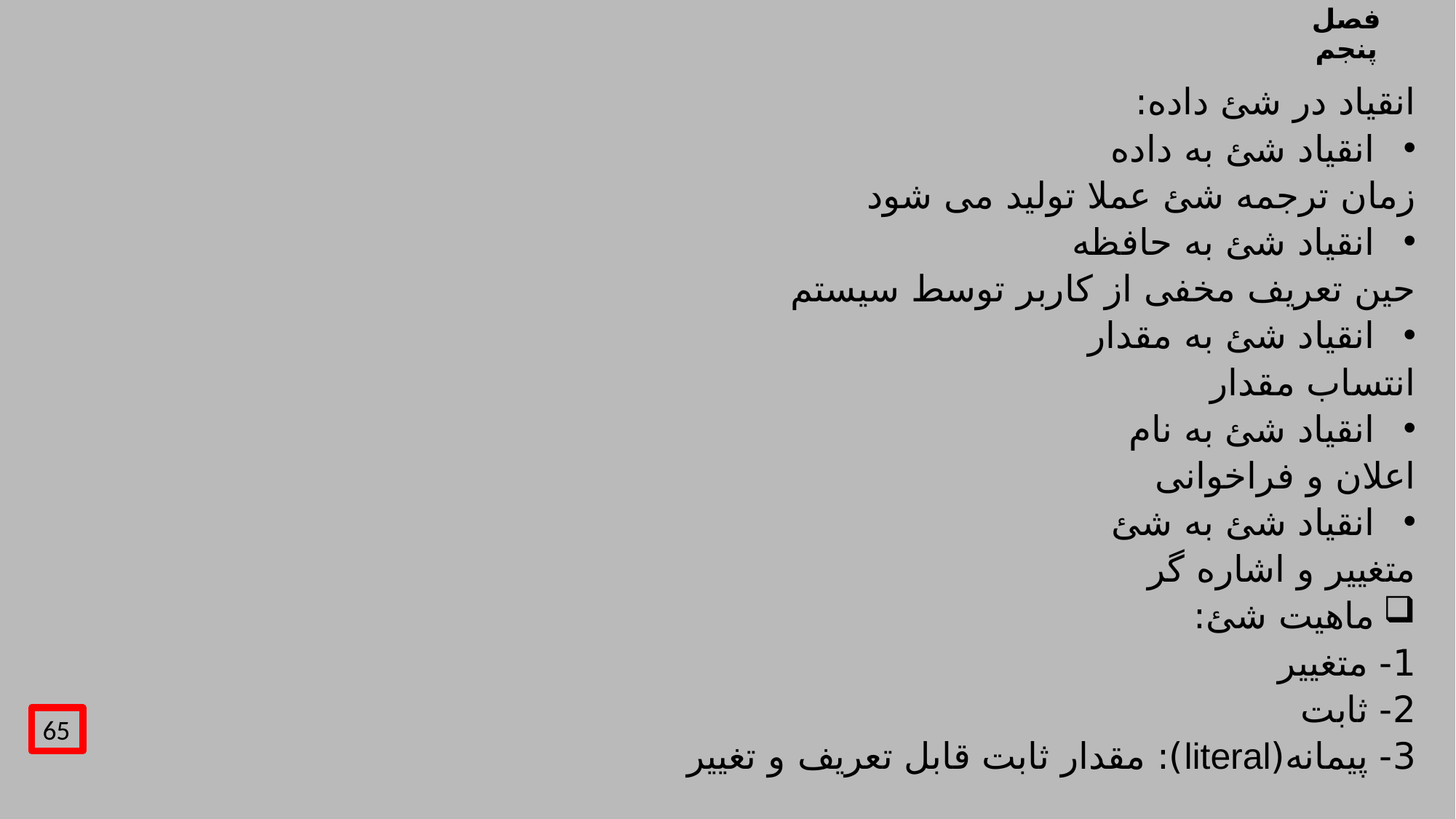

# فصل پنجم
انقیاد در شئ داده:
انقیاد شئ به داده
زمان ترجمه شئ عملا تولید می شود
انقیاد شئ به حافظه
حین تعریف مخفی از کاربر توسط سیستم
انقیاد شئ به مقدار
انتساب مقدار
انقیاد شئ به نام
اعلان و فراخوانی
انقیاد شئ به شئ
متغییر و اشاره گر
ماهیت شئ:
1- متغییر
2- ثابت
3- پیمانه(literal): مقدار ثابت قابل تعریف و تغییر
65